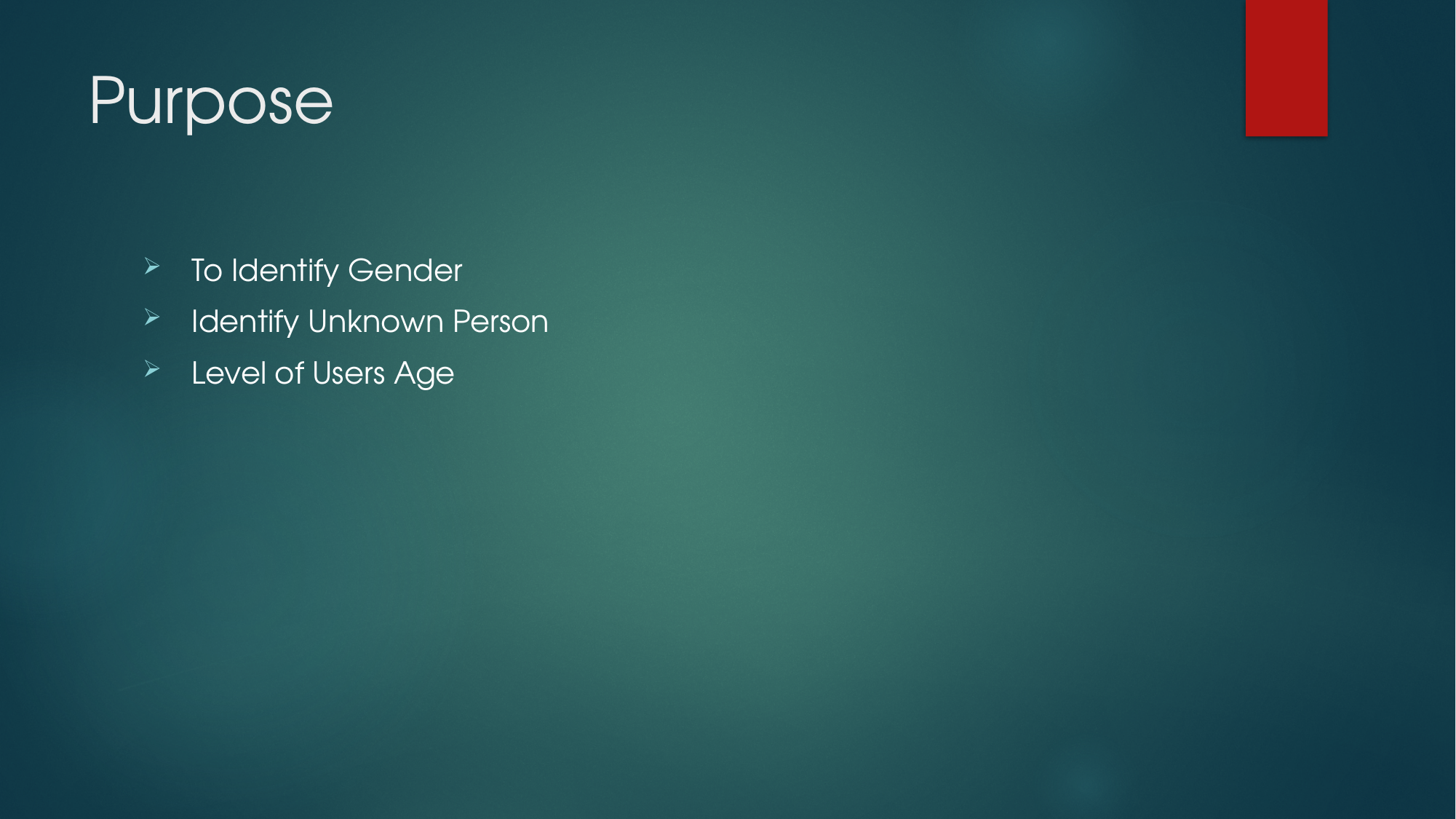

# Purpose
 To Identify Gender
 Identify Unknown Person
 Level of Users Age